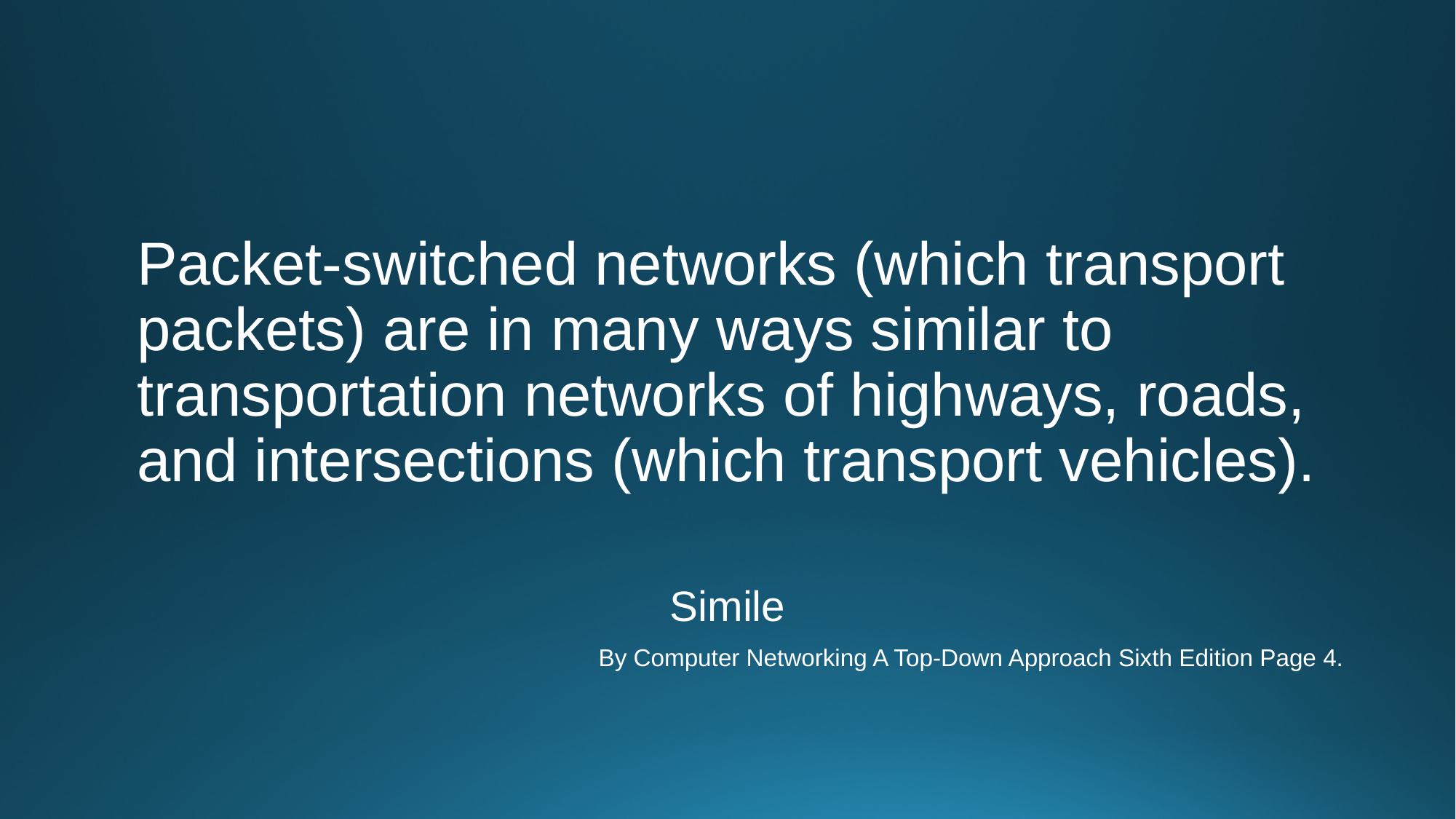

# Packet-switched networks (which transport packets) are in many ways similar to transportation networks of highways, roads, and intersections (which transport vehicles).
Simile
By Computer Networking A Top-Down Approach Sixth Edition Page 4.